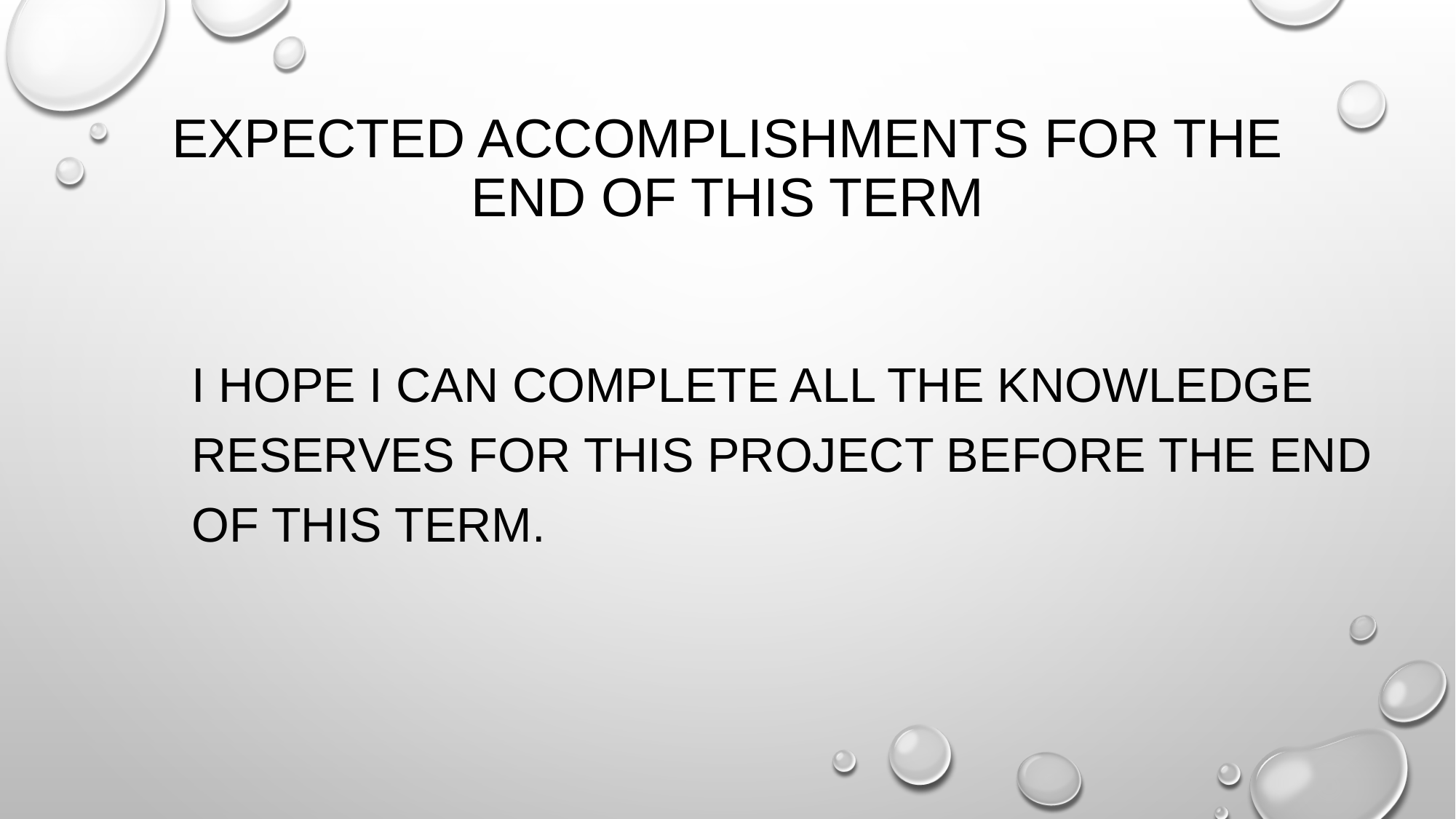

# Expected Accomplishments for the end of this term
I hope I can Complete all the knowledge reserves for this project before the end of this term.